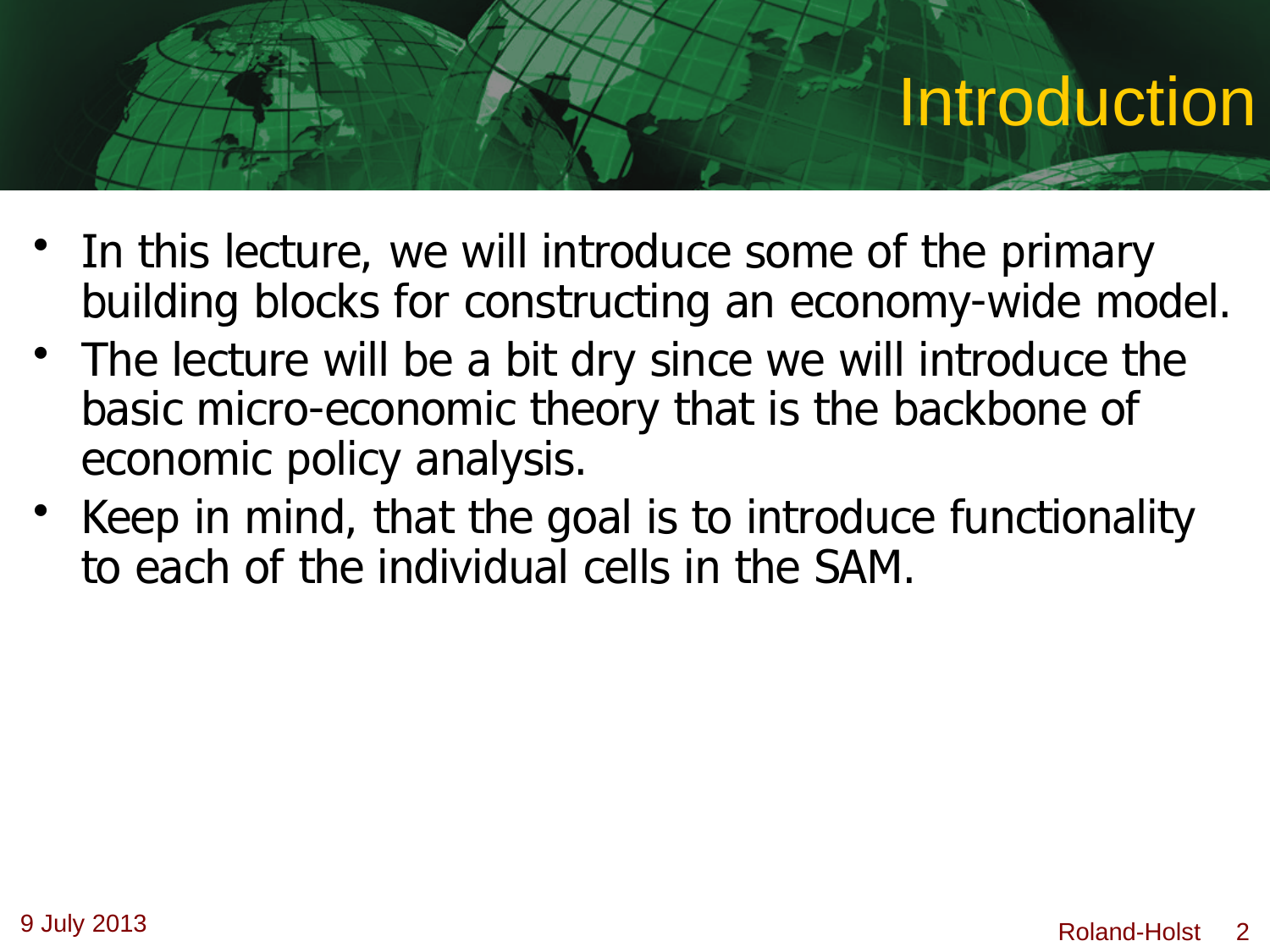

# Introduction
In this lecture, we will introduce some of the primary building blocks for constructing an economy-wide model.
The lecture will be a bit dry since we will introduce the basic micro-economic theory that is the backbone of economic policy analysis.
Keep in mind, that the goal is to introduce functionality to each of the individual cells in the SAM.